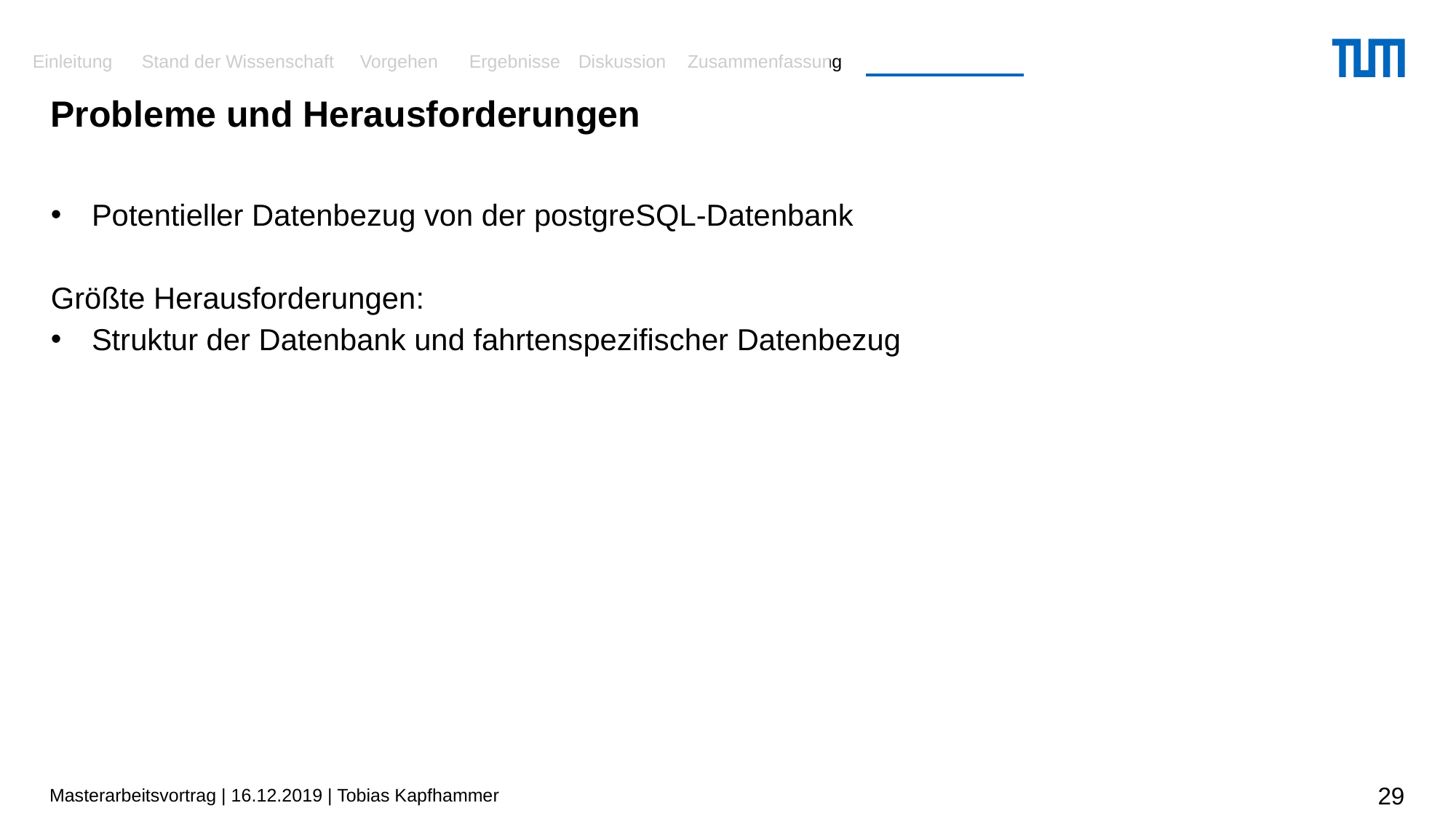

# Probleme und Herausforderungen
Potentieller Datenbezug von der postgreSQL-Datenbank

Größte Herausforderungen:
Struktur der Datenbank und fahrtenspezifischer Datenbezug

Masterarbeitsvortrag | 16.12.2019 | Tobias Kapfhammer
29